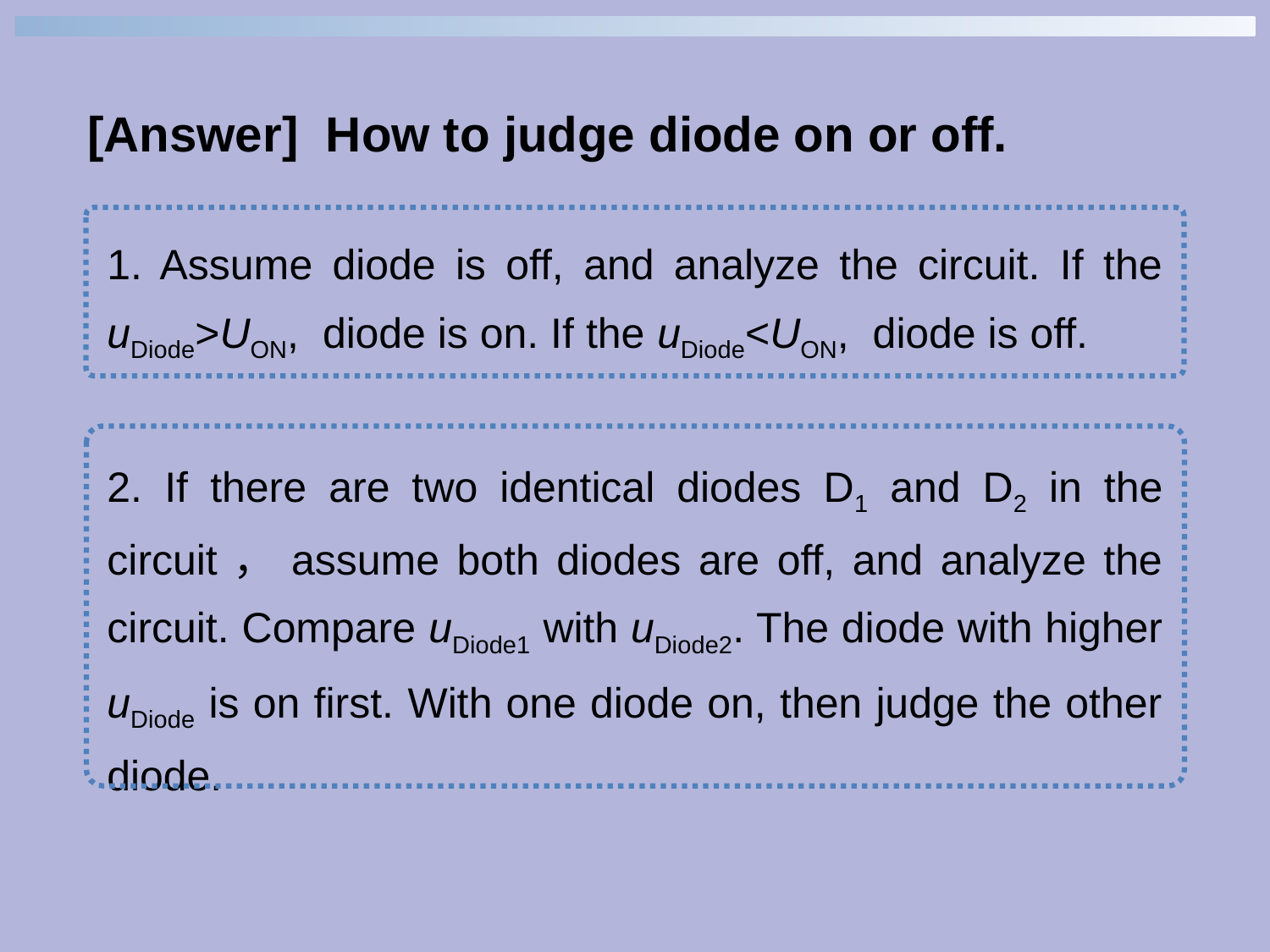

[Answer]  How to judge diode on or off.

1. Assume diode is off, and analyze the circuit. If the uDiode>UON,  diode is on. If the uDiode<UON,  diode is off.

2. If there are two identical diodes D1 and D2 in the circuit，assume both diodes are off, and analyze the circuit. Compare uDiode1 with uDiode2. The diode with higher uDiode is on first. With one diode on, then judge the other diode.